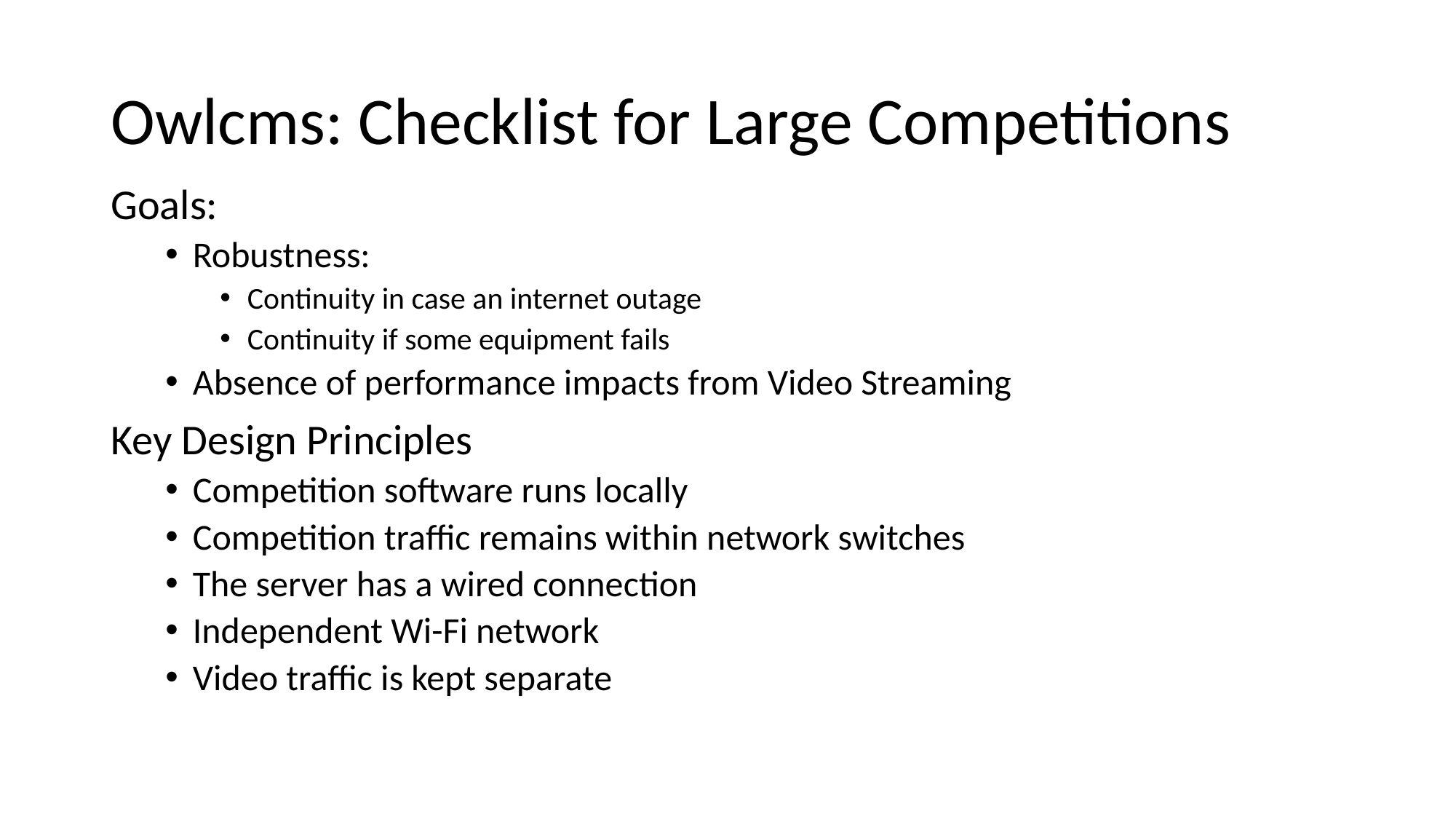

# Owlcms: Checklist for Large Competitions
Goals:
Robustness:
Continuity in case an internet outage
Continuity if some equipment fails
Absence of performance impacts from Video Streaming
Key Design Principles
Competition software runs locally
Competition traffic remains within network switches
The server has a wired connection
Independent Wi-Fi network
Video traffic is kept separate